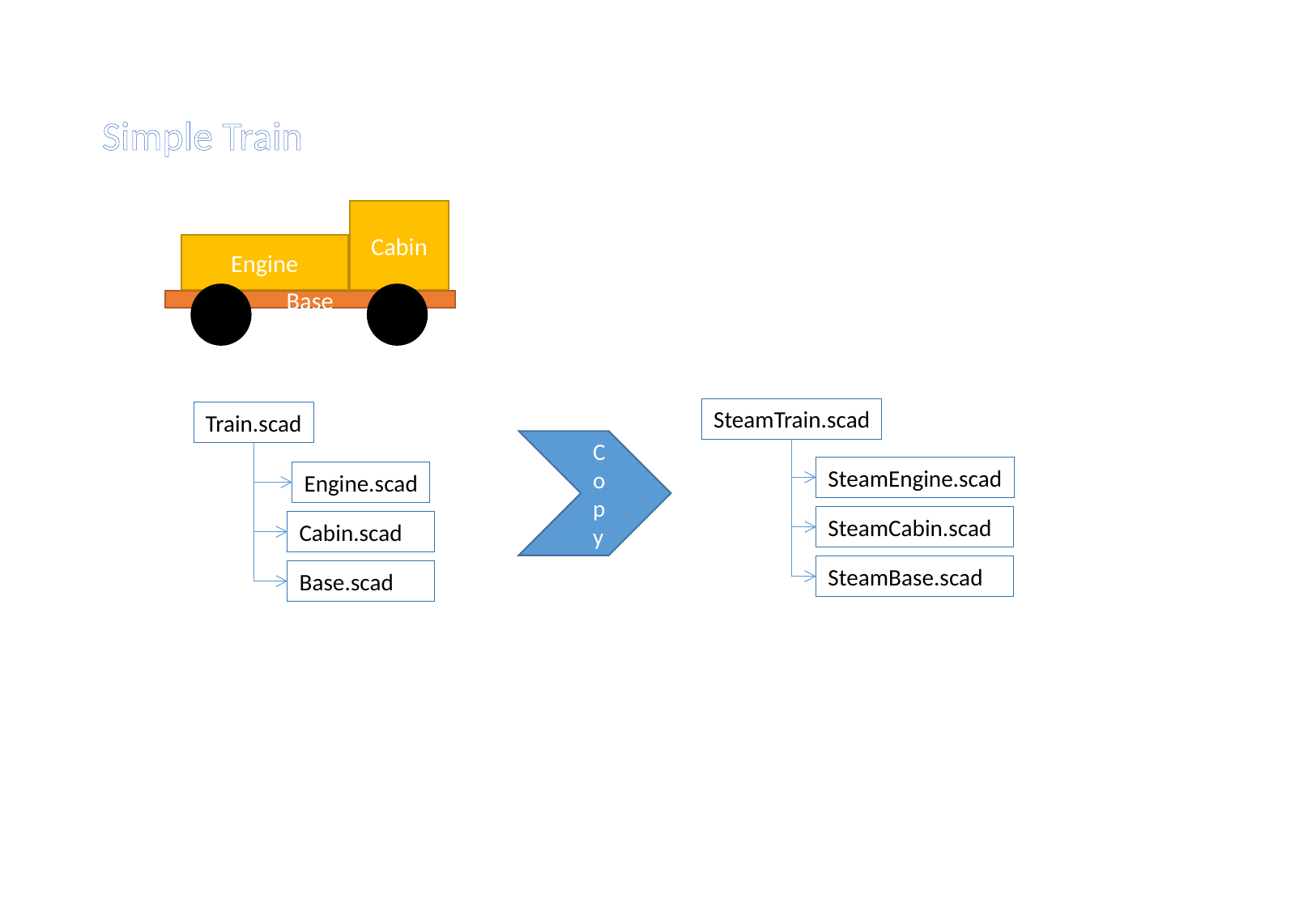

Simple Train
Cabin
Engine

Base
SteamTrain.scad
Train.scad
Copy
SteamEngine.scad
Engine.scad
SteamCabin.scad
Cabin.scad
SteamBase.scad
Base.scad